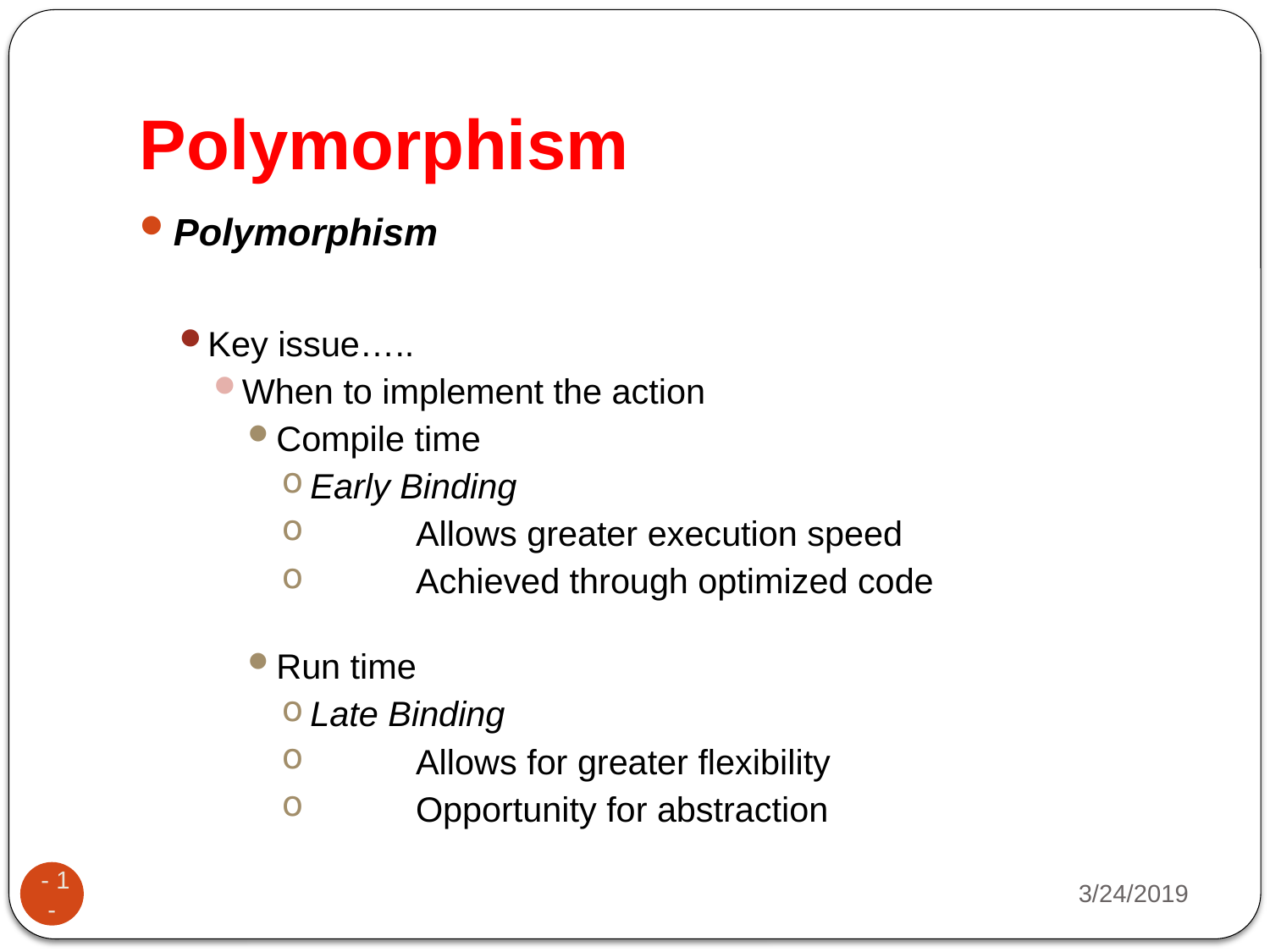

# Polymorphism
Polymorphism

Key issue…..
When to implement the action
Compile time
Early Binding
	Allows greater execution speed
	Achieved through optimized code
Run time
Late Binding
	Allows for greater flexibility
	Opportunity for abstraction

3/24/2019
 - 1 -